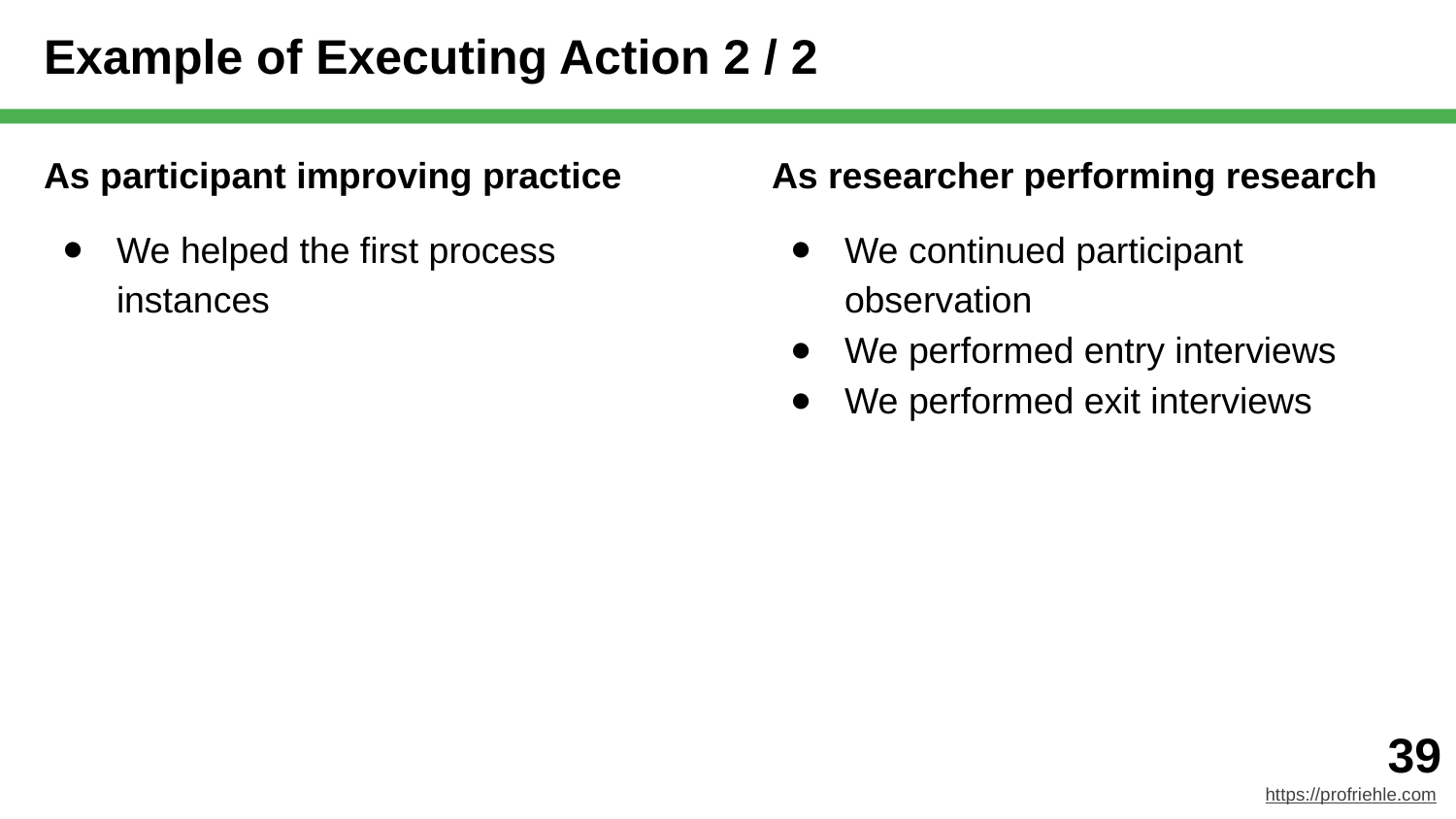

# Example of Executing Action 2 / 2
As participant improving practice
We helped the first process instances
As researcher performing research
We continued participant observation
We performed entry interviews
We performed exit interviews

39
https://profriehle.com